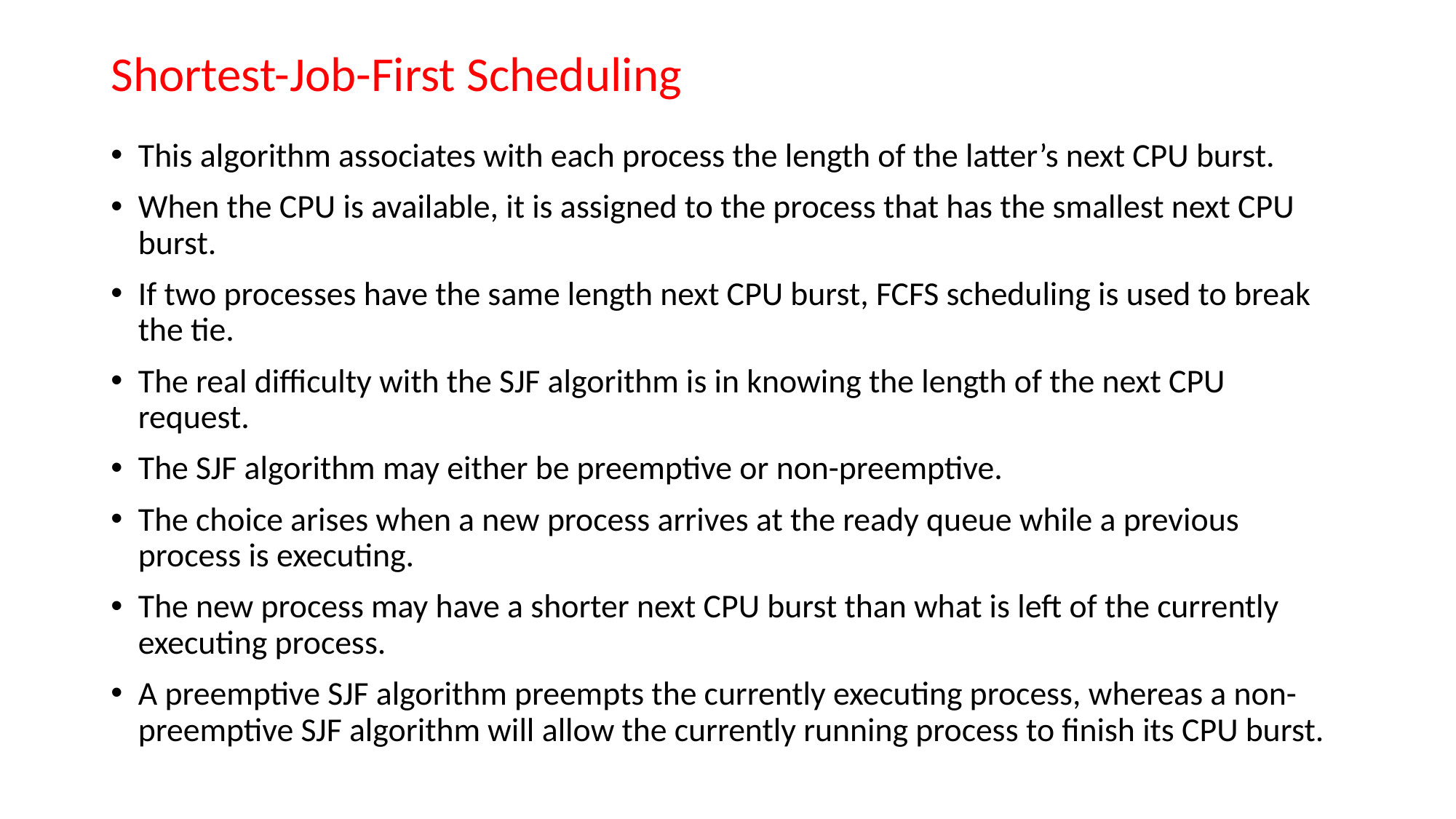

# Shortest-Job-First Scheduling
This algorithm associates with each process the length of the latter’s next CPU burst.
When the CPU is available, it is assigned to the process that has the smallest next CPU burst.
If two processes have the same length next CPU burst, FCFS scheduling is used to break the tie.
The real difficulty with the SJF algorithm is in knowing the length of the next CPU request.
The SJF algorithm may either be preemptive or non-preemptive.
The choice arises when a new process arrives at the ready queue while a previous process is executing.
The new process may have a shorter next CPU burst than what is left of the currently executing process.
A preemptive SJF algorithm preempts the currently executing process, whereas a non-preemptive SJF algorithm will allow the currently running process to finish its CPU burst.